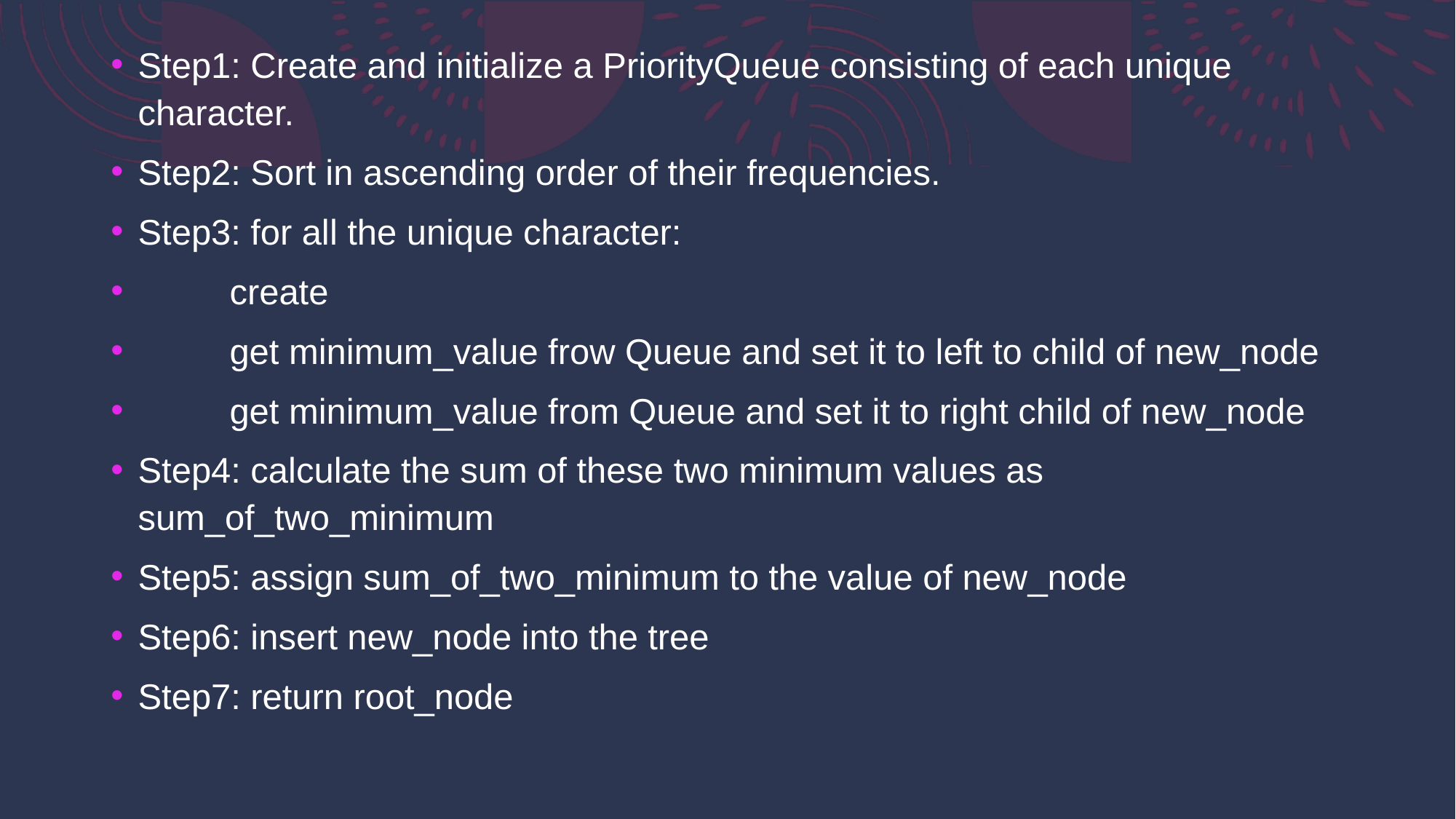

Step1: Create and initialize a PriorityQueue consisting of each unique character.
Step2: Sort in ascending order of their frequencies.
Step3: for all the unique character:
	create
	get minimum_value frow Queue and set it to left to child of new_node
	get minimum_value from Queue and set it to right child of new_node
Step4: calculate the sum of these two minimum values as sum_of_two_minimum
Step5: assign sum_of_two_minimum to the value of new_node
Step6: insert new_node into the tree
Step7: return root_node